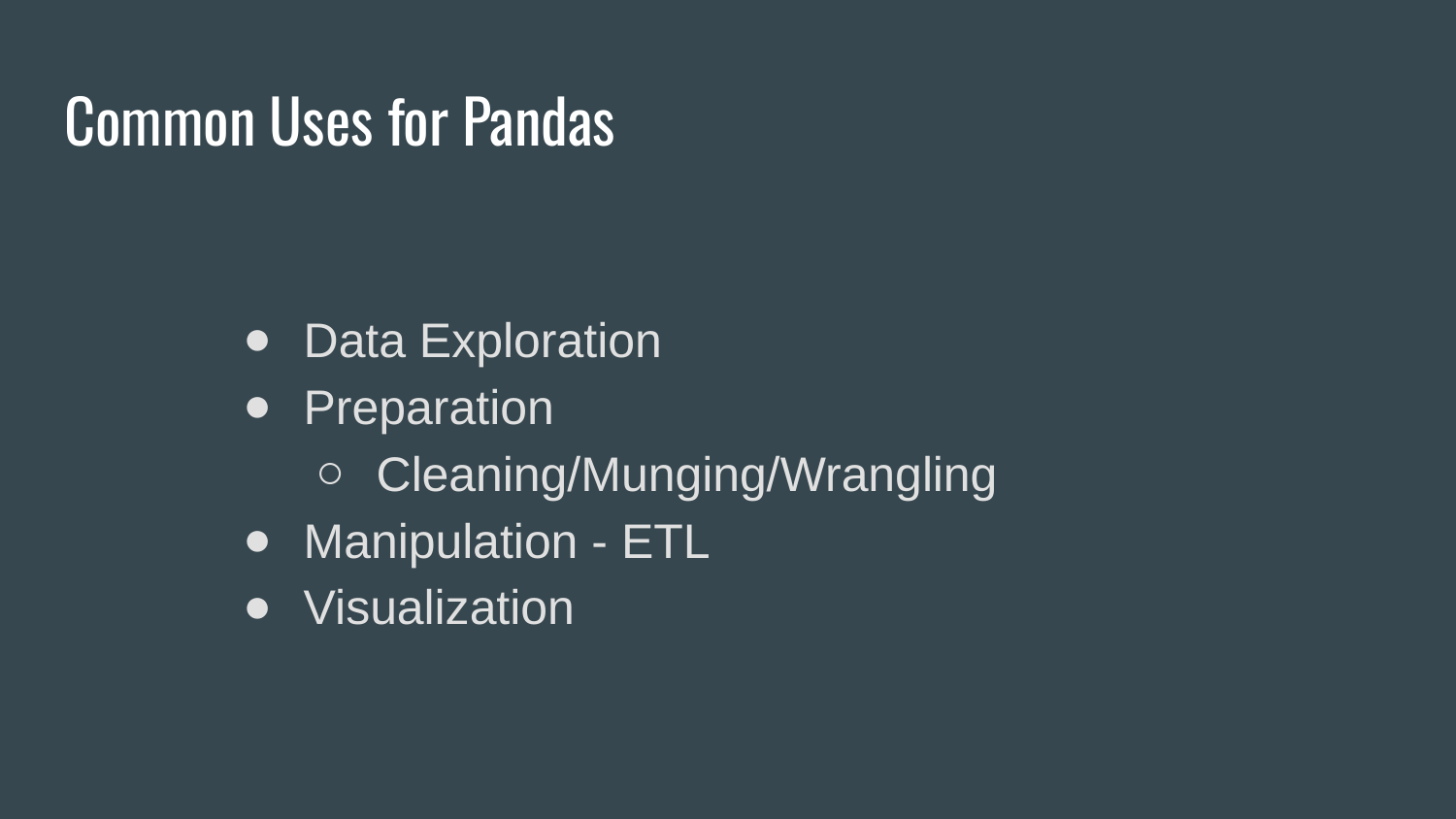

# Common Uses for Pandas

Data Exploration
Preparation
Cleaning/Munging/Wrangling
Manipulation - ETL
Visualization